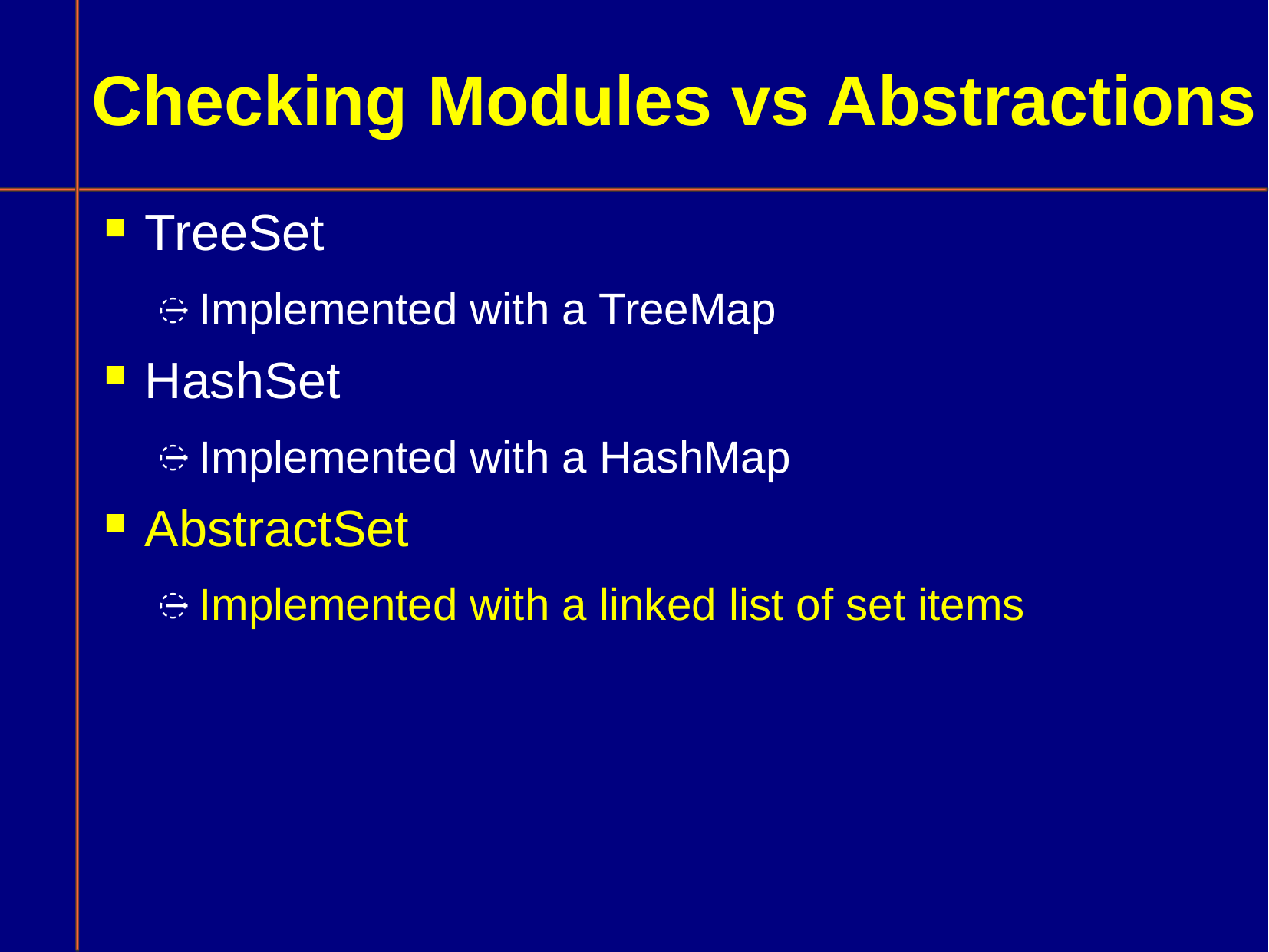

# Checking Modules vs Abstractions
TreeSet
Implemented with a TreeMap
HashSet
Implemented with a HashMap
AbstractSet
Implemented with a linked list of set items